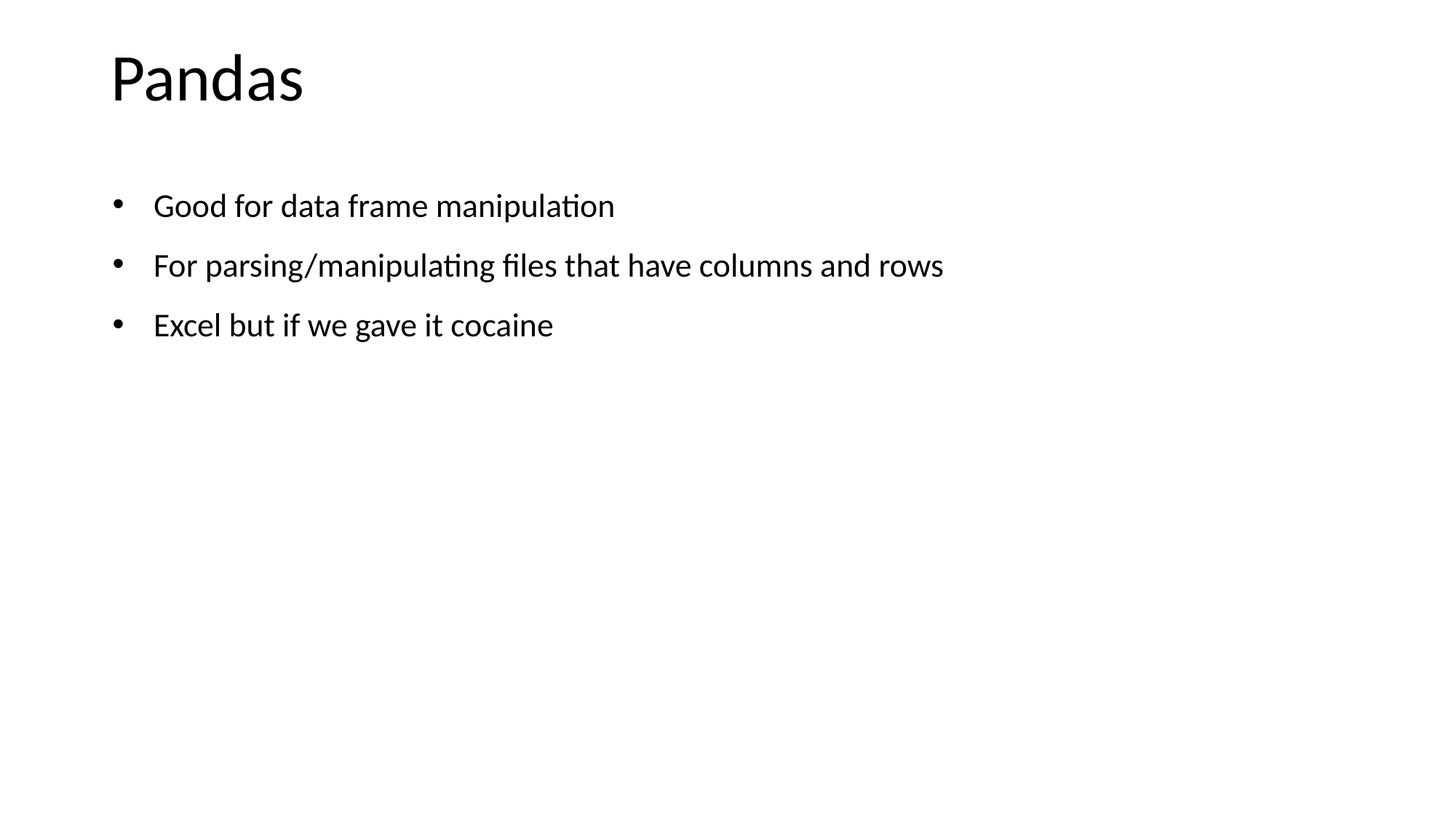

# Pandas
Good for data frame manipulation
For parsing/manipulating files that have columns and rows
Excel but if we gave it cocaine